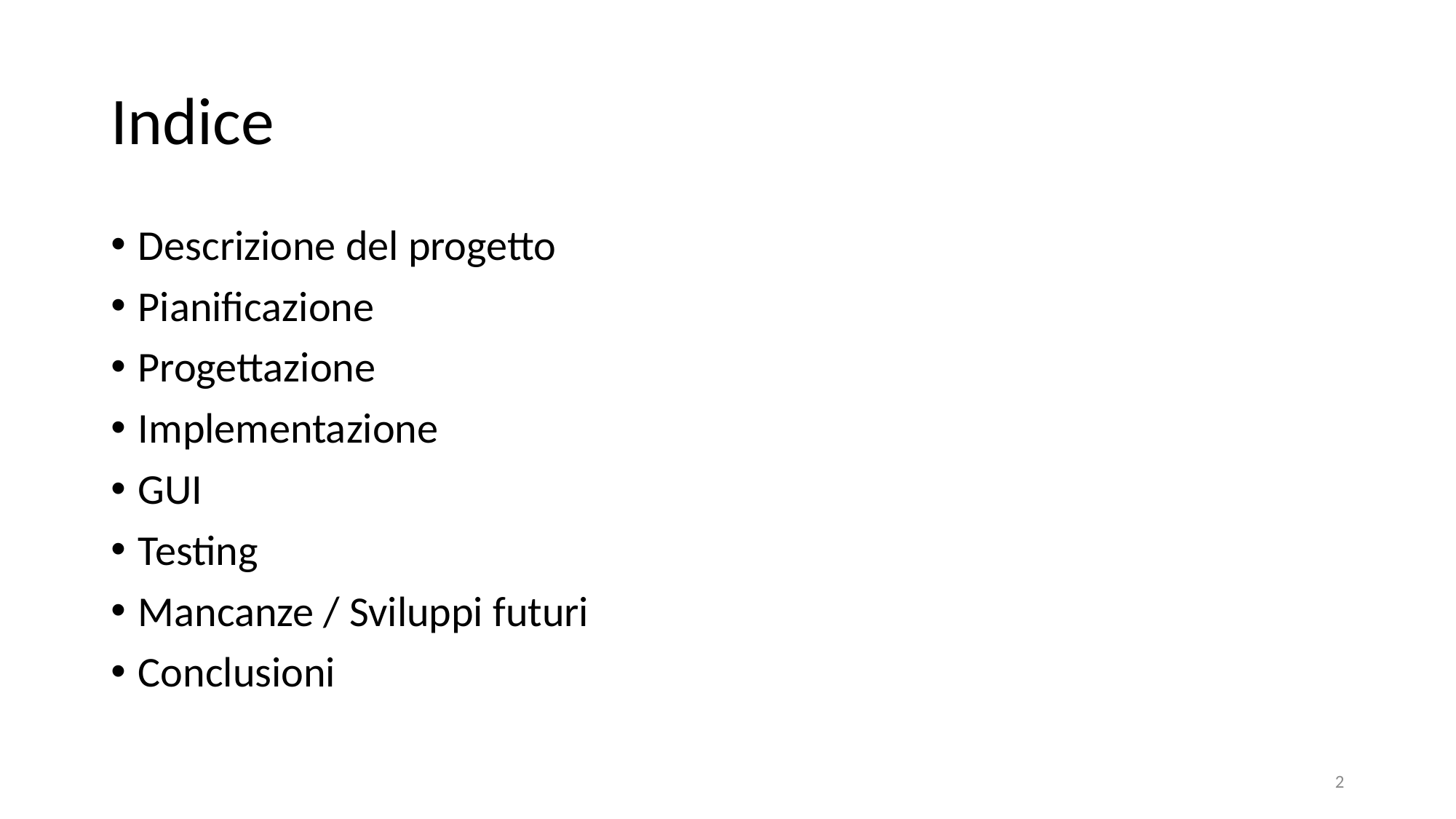

# Indice
Descrizione del progetto
Pianificazione
Progettazione
Implementazione
GUI
Testing
Mancanze / Sviluppi futuri
Conclusioni
2